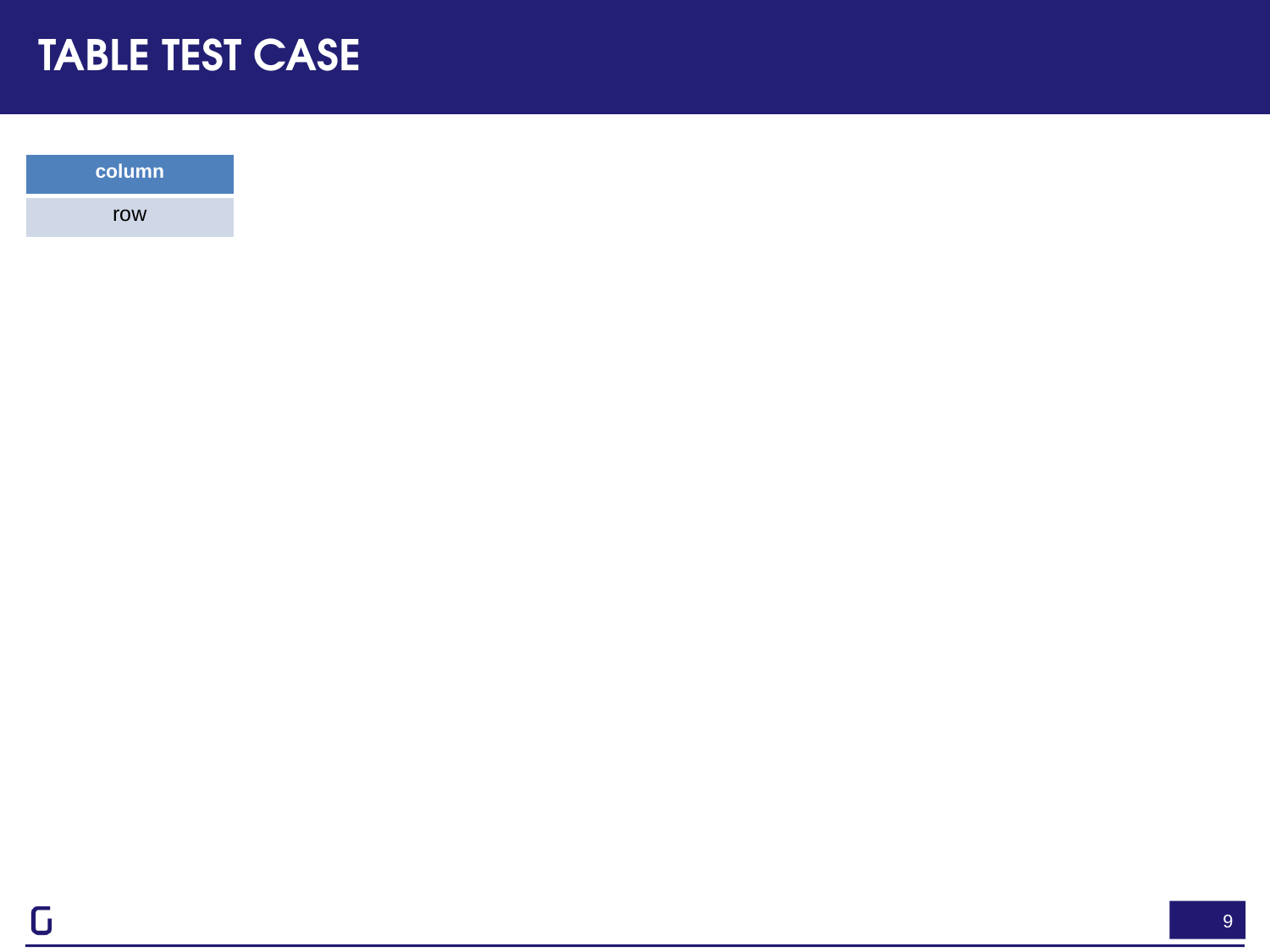

# Table test Case
| column |
| --- |
| row |